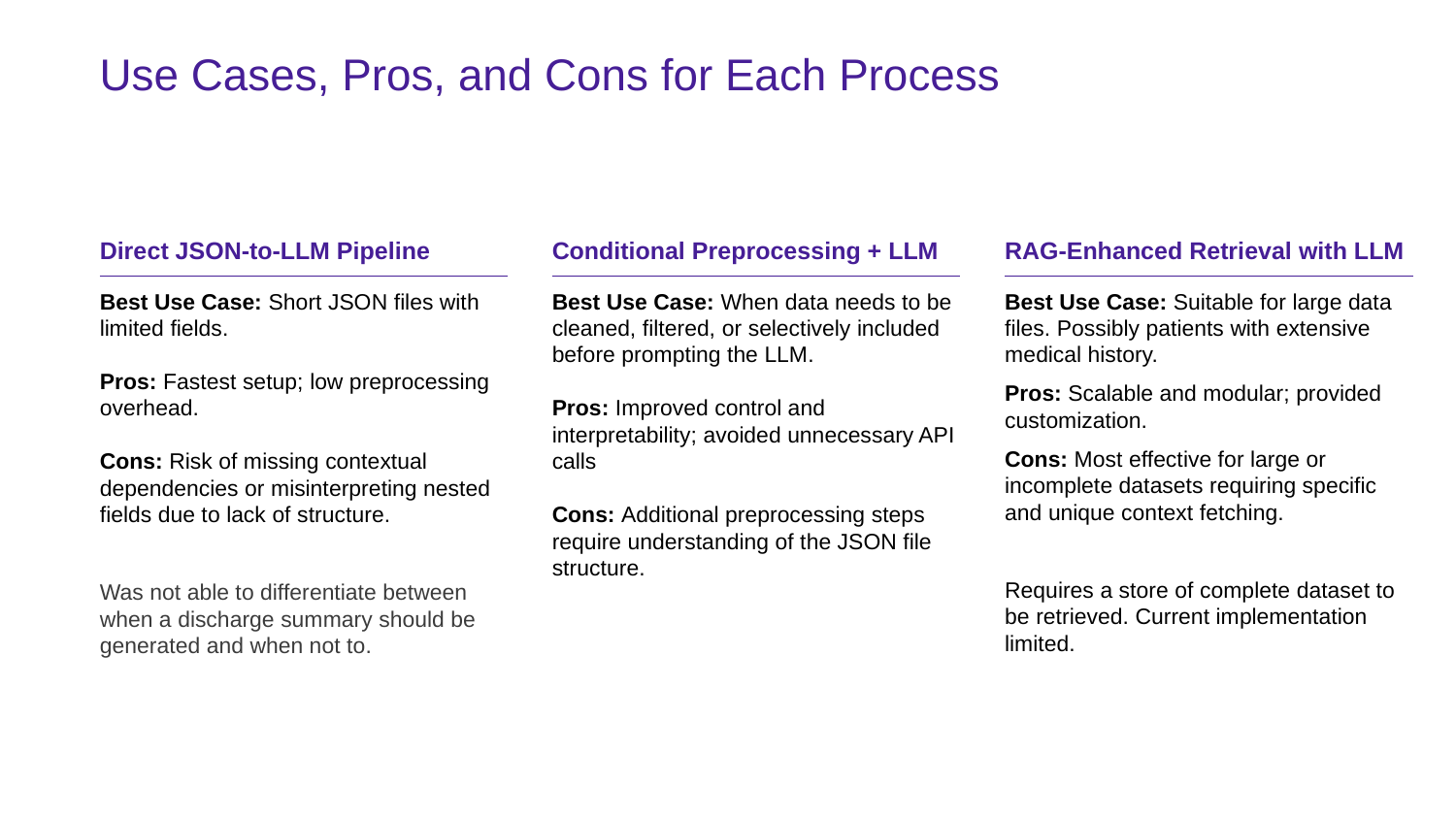

# Use Cases, Pros, and Cons for Each Process
Direct JSON-to-LLM Pipeline
Conditional Preprocessing + LLM
RAG-Enhanced Retrieval with LLM
Best Use Case: Short JSON files with limited fields.

Pros: Fastest setup; low preprocessing overhead.

Cons: Risk of missing contextual dependencies or misinterpreting nested fields due to lack of structure.

Was not able to differentiate between when a discharge summary should be generated and when not to.

Best Use Case: When data needs to be cleaned, filtered, or selectively included before prompting the LLM.

Pros: Improved control and interpretability; avoided unnecessary API calls

Cons: Additional preprocessing steps require understanding of the JSON file structure.

Best Use Case: Suitable for large data files. Possibly patients with extensive medical history.
Pros: Scalable and modular; provided customization.
Cons: Most effective for large or incomplete datasets requiring specific and unique context fetching.

Requires a store of complete dataset to be retrieved. Current implementation limited.